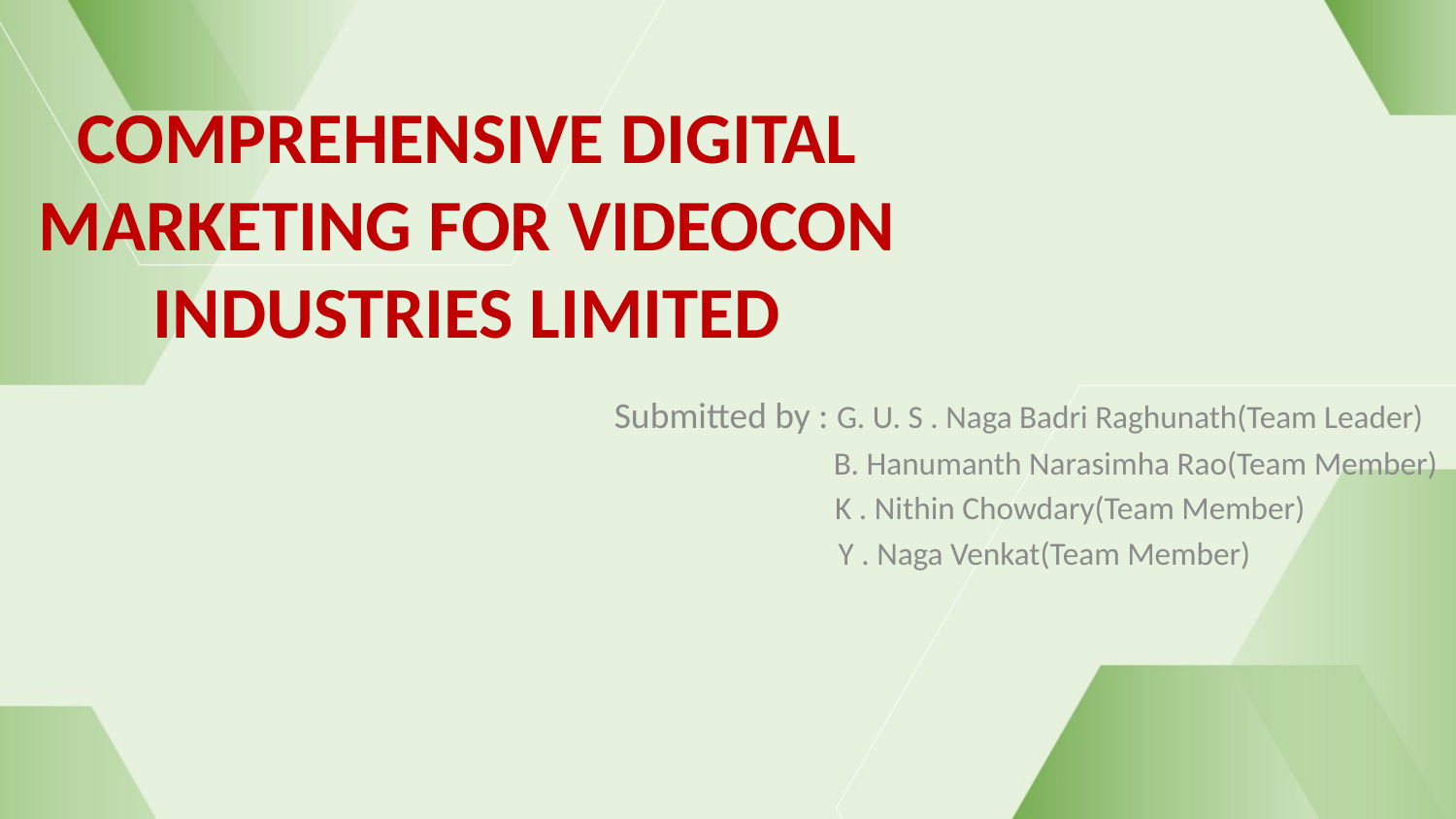

# COMPREHENSIVE DIGITAL MARKETING FOR VIDEOCON INDUSTRIES LIMITED
Submitted by : G. U. S . Naga Badri Raghunath(Team Leader)
                                B. Hanumanth Narasimha Rao(Team Member)
              K . Nithin Chowdary(Team Member)
       Y . Naga Venkat(Team Member)